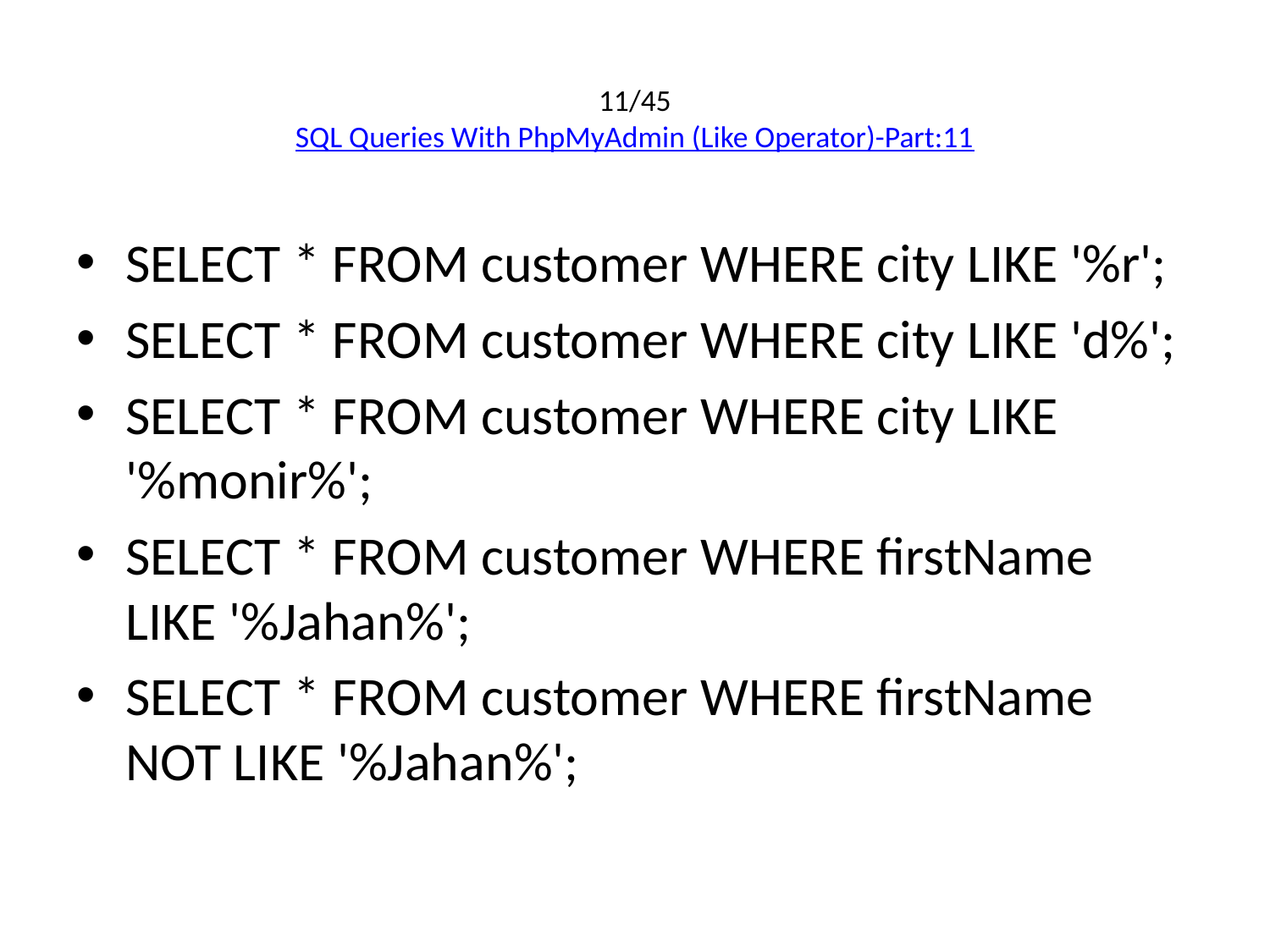

# 11/45 SQL Queries With PhpMyAdmin (Like Operator)-Part:11
SELECT * FROM customer WHERE city LIKE '%r';
SELECT * FROM customer WHERE city LIKE 'd%';
SELECT * FROM customer WHERE city LIKE '%monir%';
SELECT * FROM customer WHERE firstName LIKE '%Jahan%';
SELECT * FROM customer WHERE firstName NOT LIKE '%Jahan%';